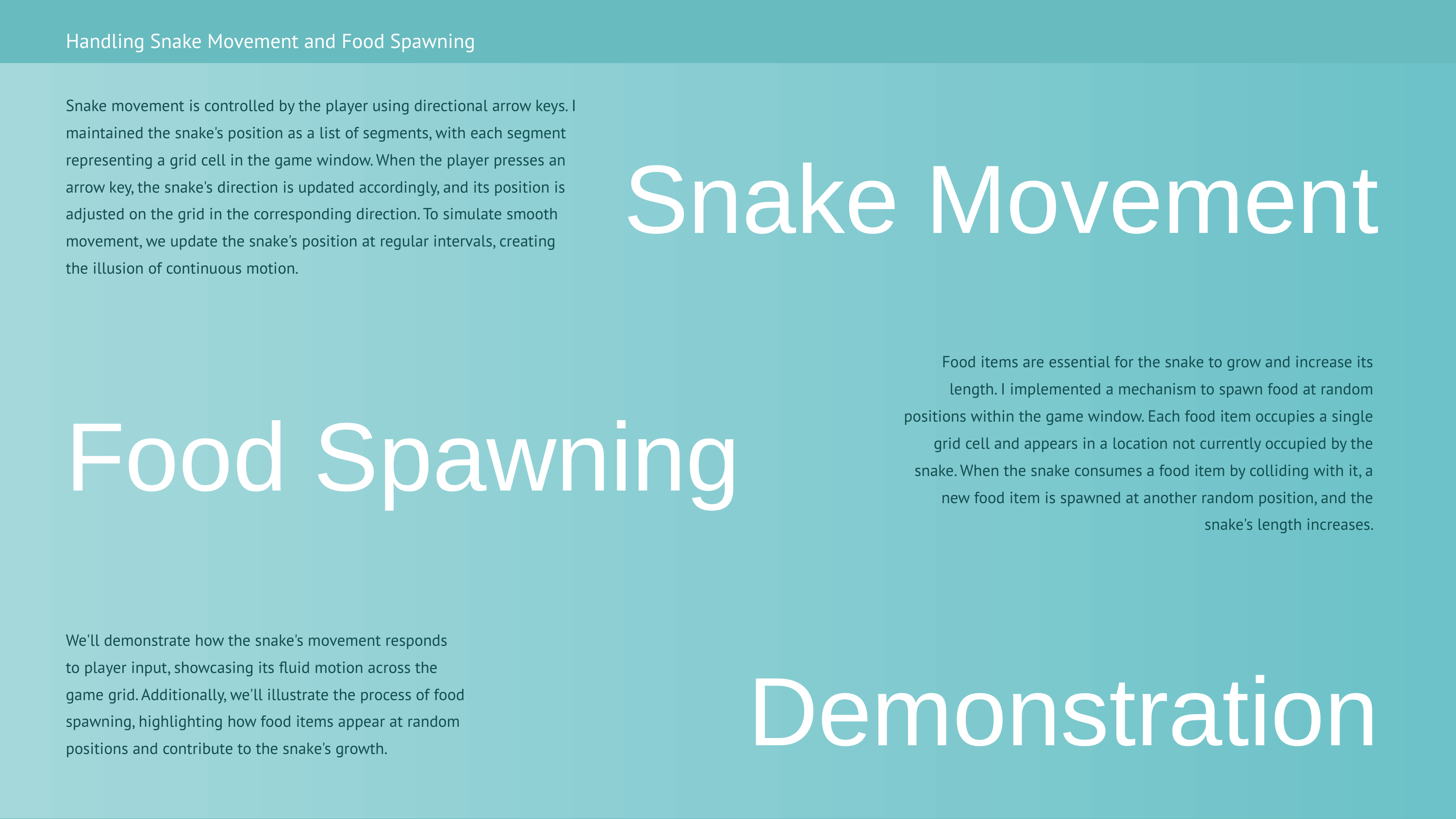

Handling Snake Movement and Food Spawning

Snake Movement
Snake movement is controlled by the player using directional arrow keys. I maintained the snake's position as a list of segments, with each segment representing a grid cell in the game window. When the player presses an arrow key, the snake's direction is updated accordingly, and its position is adjusted on the grid in the corresponding direction. To simulate smooth movement, we update the snake's position at regular intervals, creating the illusion of continuous motion.

Food Spawning

Food items are essential for the snake to grow and increase its length. I implemented a mechanism to spawn food at random positions within the game window. Each food item occupies a single grid cell and appears in a location not currently occupied by the snake. When the snake consumes a food item by colliding with it, a new food item is spawned at another random position, and the snake's length increases.

Demonstration
We'll demonstrate how the snake's movement responds to player input, showcasing its fluid motion across the game grid. Additionally, we'll illustrate the process of food spawning, highlighting how food items appear at random positions and contribute to the snake's growth.